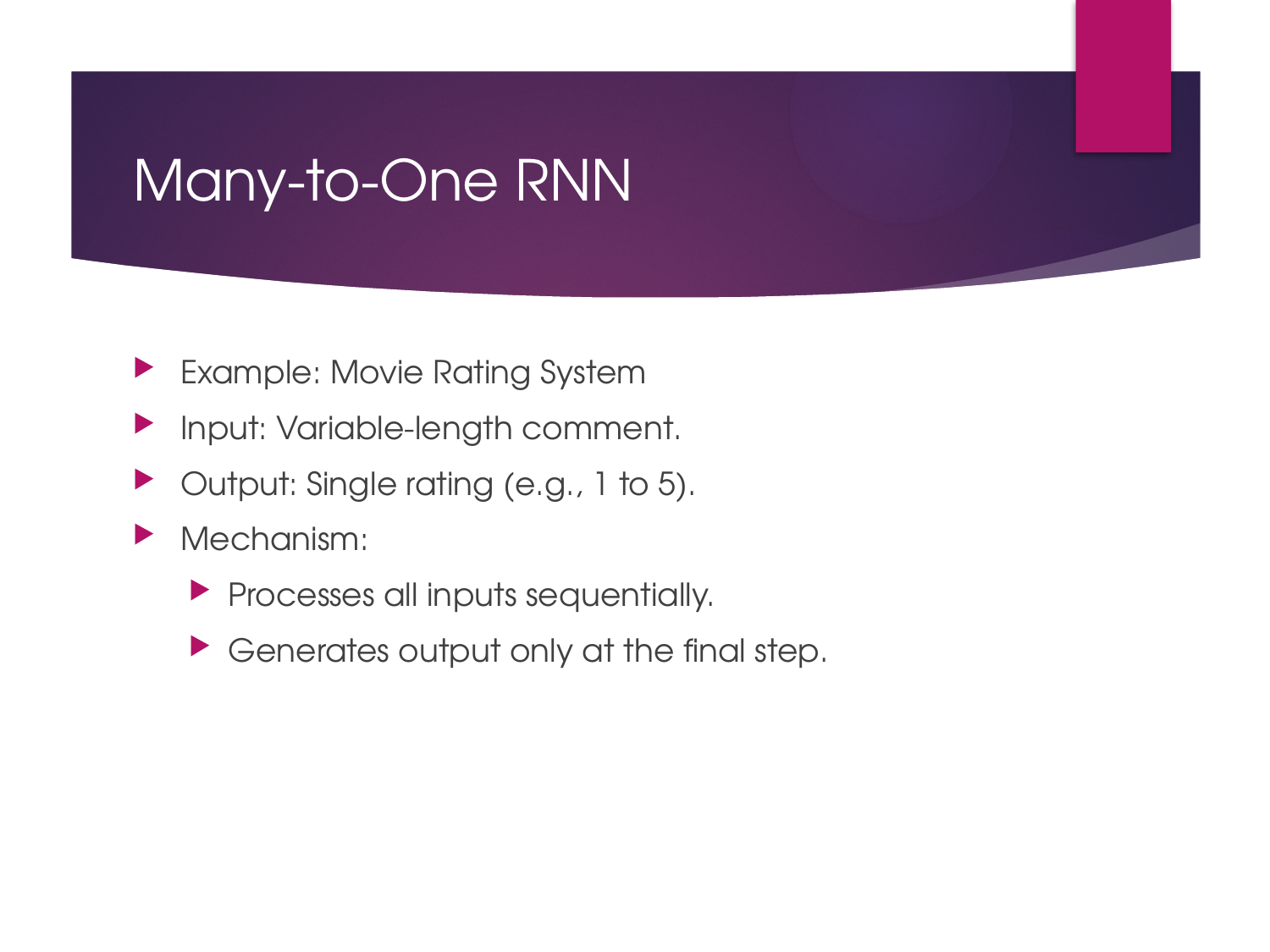

# Many-to-One RNN
Example: Movie Rating System
Input: Variable-length comment.
Output: Single rating (e.g., 1 to 5).
Mechanism:
Processes all inputs sequentially.
Generates output only at the final step.